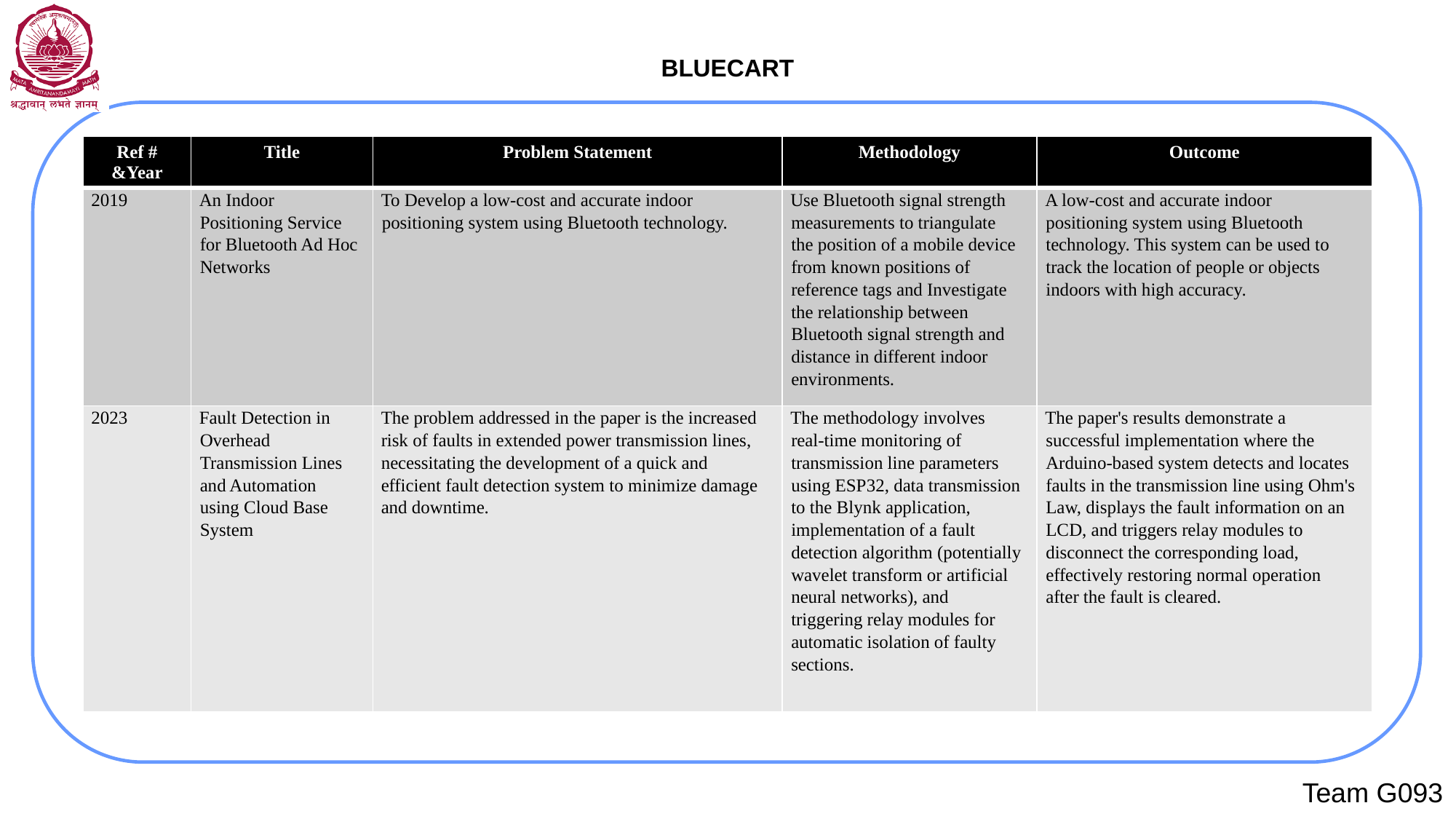

| Ref # &Year | Title | Problem Statement | Methodology | Outcome |
| --- | --- | --- | --- | --- |
| 2019 | An Indoor Positioning Service for Bluetooth Ad Hoc Networks | To Develop a low-cost and accurate indoor positioning system using Bluetooth technology. | Use Bluetooth signal strength measurements to triangulate the position of a mobile device from known positions of reference tags and Investigate the relationship between Bluetooth signal strength and distance in different indoor environments. | A low-cost and accurate indoor positioning system using Bluetooth technology. This system can be used to track the location of people or objects indoors with high accuracy. |
| 2023 | Fault Detection in Overhead Transmission Lines and Automation using Cloud Base System | The problem addressed in the paper is the increased risk of faults in extended power transmission lines, necessitating the development of a quick and efficient fault detection system to minimize damage and downtime. | The methodology involves real-time monitoring of transmission line parameters using ESP32, data transmission to the Blynk application, implementation of a fault detection algorithm (potentially wavelet transform or artificial neural networks), and triggering relay modules for automatic isolation of faulty sections. | The paper's results demonstrate a successful implementation where the Arduino-based system detects and locates faults in the transmission line using Ohm's Law, displays the fault information on an LCD, and triggers relay modules to disconnect the corresponding load, effectively restoring normal operation after the fault is cleared. |